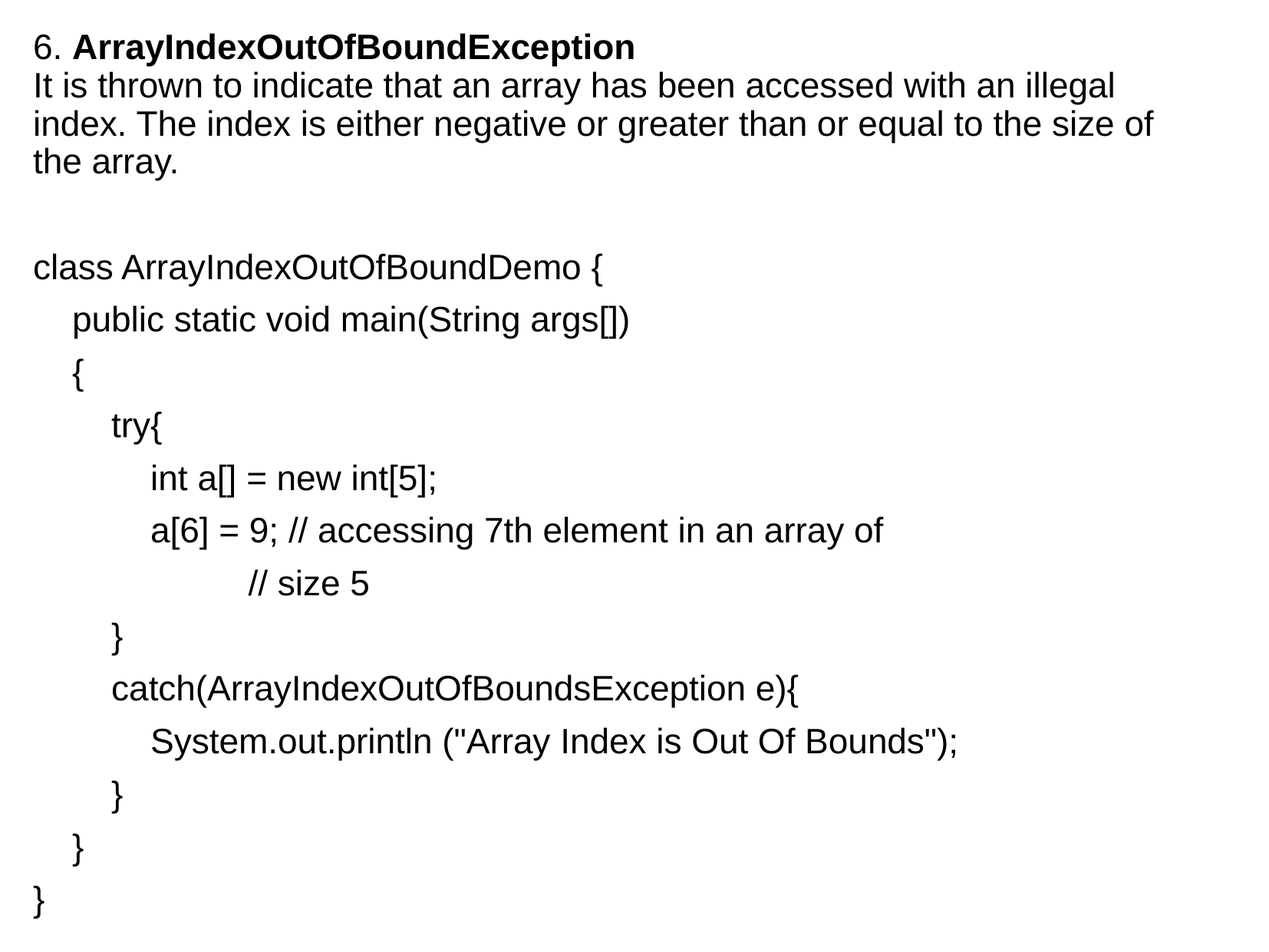

# 6. ArrayIndexOutOfBoundException It is thrown to indicate that an array has been accessed with an illegal index. The index is either negative or greater than or equal to the size of the array.

class ArrayIndexOutOfBoundDemo {
    public static void main(String args[])
    {
        try{
            int a[] = new int[5];
            a[6] = 9; // accessing 7th element in an array of
                      // size 5
        }
        catch(ArrayIndexOutOfBoundsException e){
            System.out.println ("Array Index is Out Of Bounds");
        }
    }
}